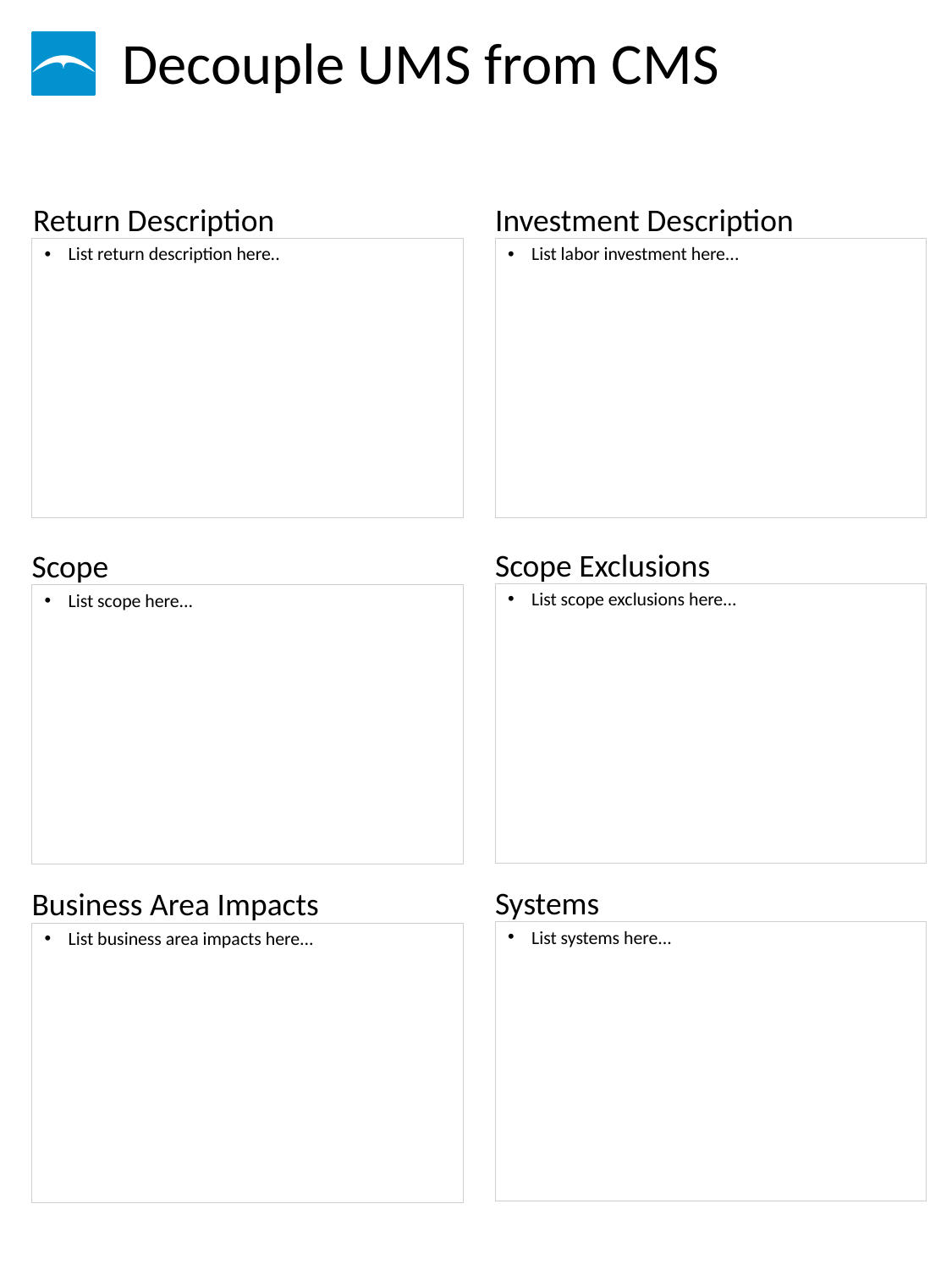

# Decouple UMS from CMS
List return description here..
List labor investment here...
List scope exclusions here...
List scope here...
List systems here...
List business area impacts here...